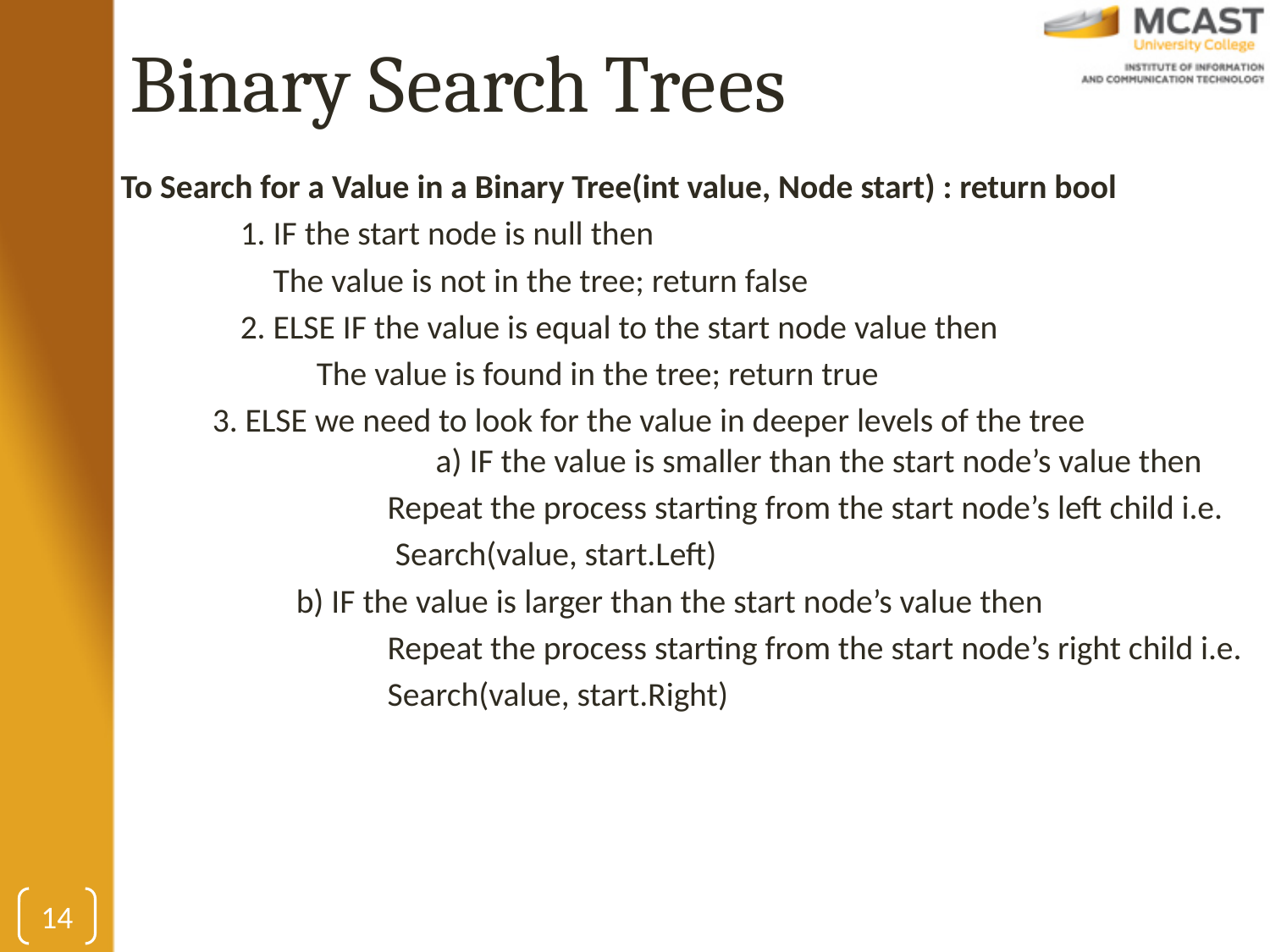

# Binary Search Trees
 To Search for a Value in a Binary Tree(int value, Node start) : return bool
	1. IF the start node is null then
                     The value is not in the tree; return false
	2. ELSE IF the value is equal to the start node value then
	          The value is found in the tree; return true
             3. ELSE we need to look for the value in deeper levels of the tree 			         a) IF the value is smaller than the start node’s value then
                                    Repeat the process starting from the start node’s left child i.e.
                                     Search(value, start.Left)
                        b) IF the value is larger than the start node’s value then
                                    Repeat the process starting from the start node’s right child i.e.
                                    Search(value, start.Right)

14